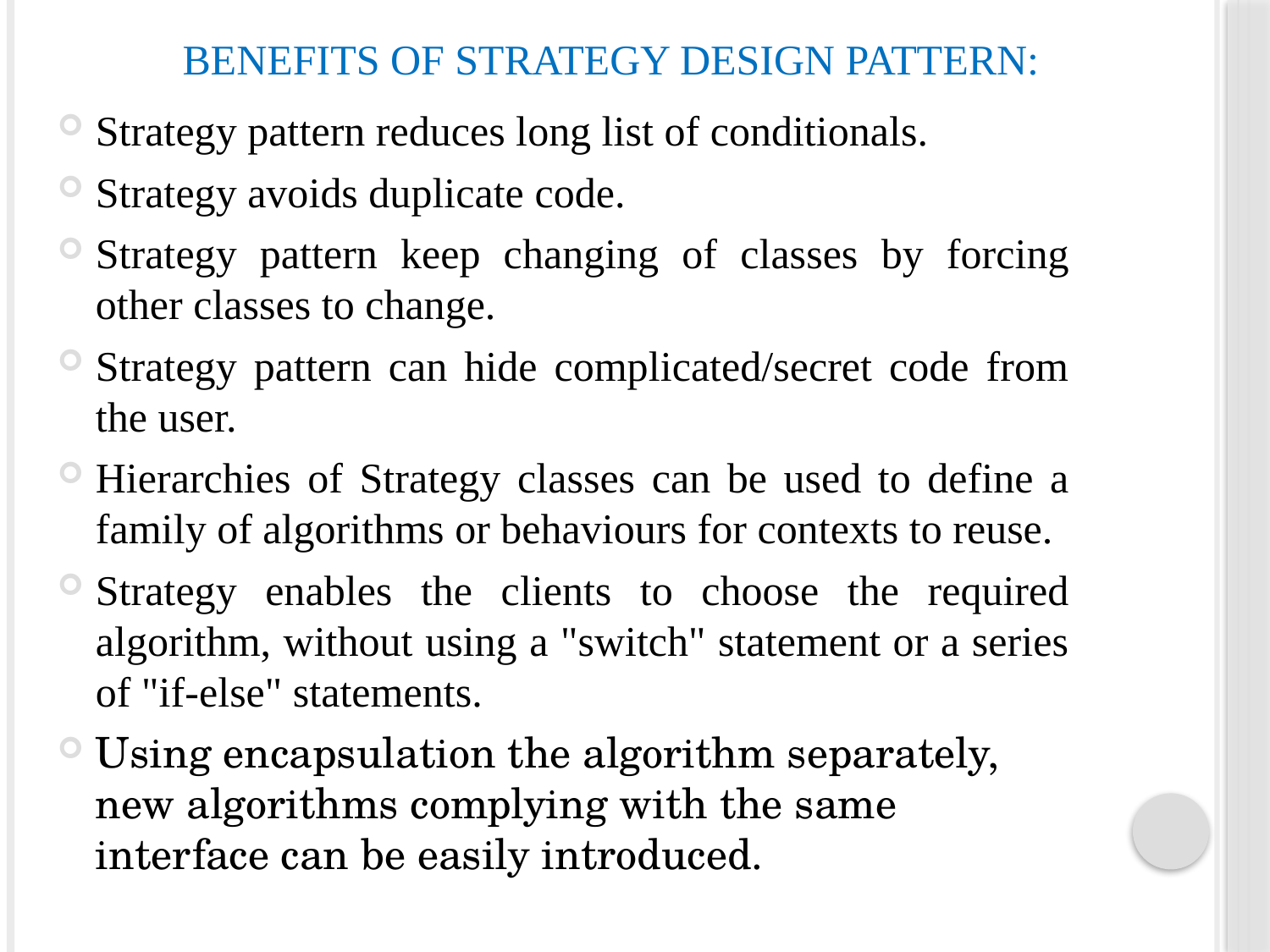

BENEFITS OF STRATEGY DESIGN PATTERN:

Strategy pattern reduces long list of conditionals.
Strategy avoids duplicate code.
Strategy pattern keep changing of classes by forcing other classes to change.
Strategy pattern can hide complicated/secret code from the user.
Hierarchies of Strategy classes can be used to define a family of algorithms or behaviours for contexts to reuse.
Strategy enables the clients to choose the required algorithm, without using a "switch" statement or a series of "if-else" statements.
Using encapsulation the algorithm separately, new algorithms complying with the same interface can be easily introduced.